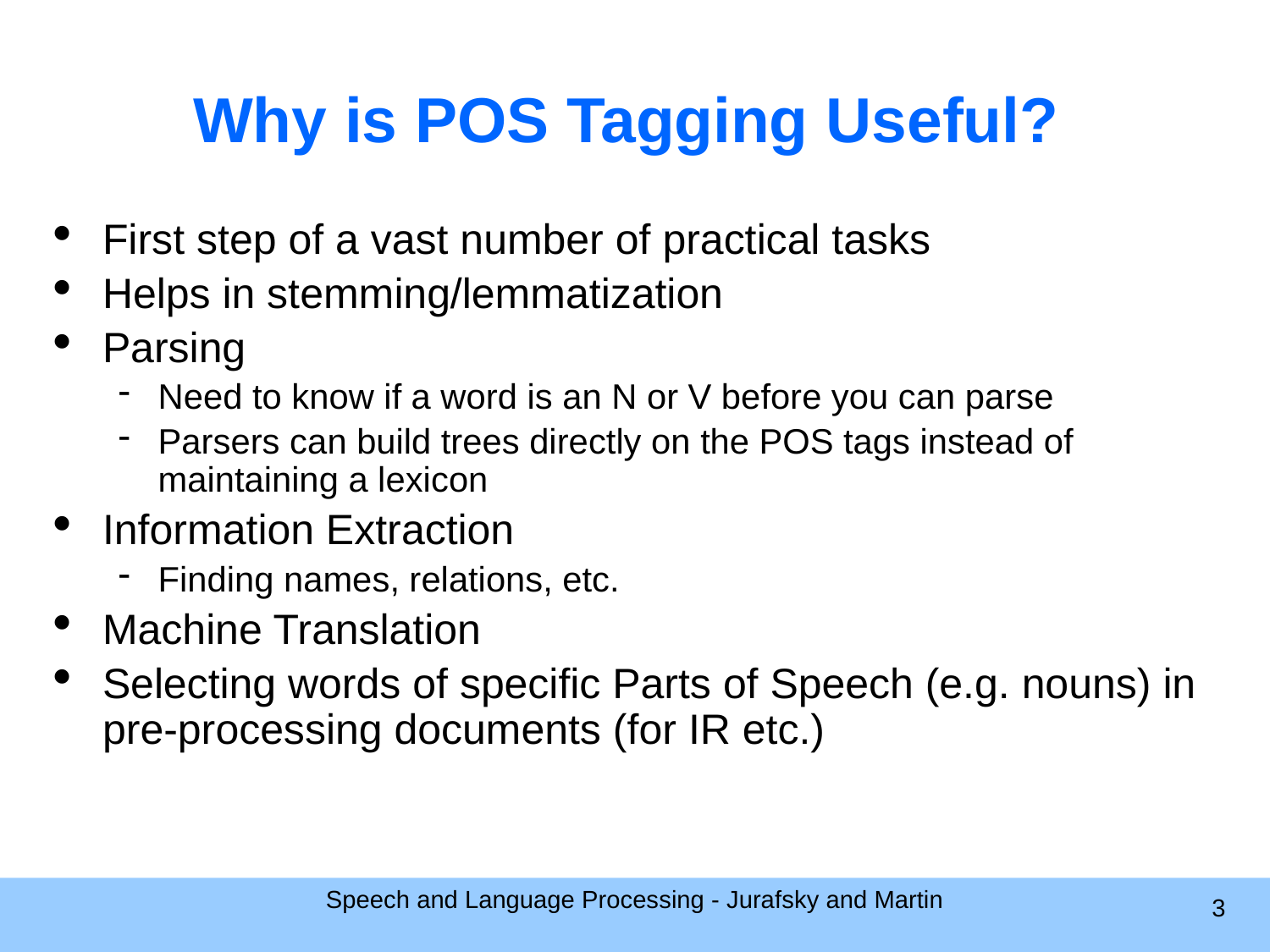

Why is POS Tagging Useful?
First step of a vast number of practical tasks
Helps in stemming/lemmatization
Parsing
Need to know if a word is an N or V before you can parse
Parsers can build trees directly on the POS tags instead of maintaining a lexicon
Information Extraction
Finding names, relations, etc.
Machine Translation
Selecting words of specific Parts of Speech (e.g. nouns) in pre-processing documents (for IR etc.)
Speech and Language Processing - Jurafsky and Martin

3